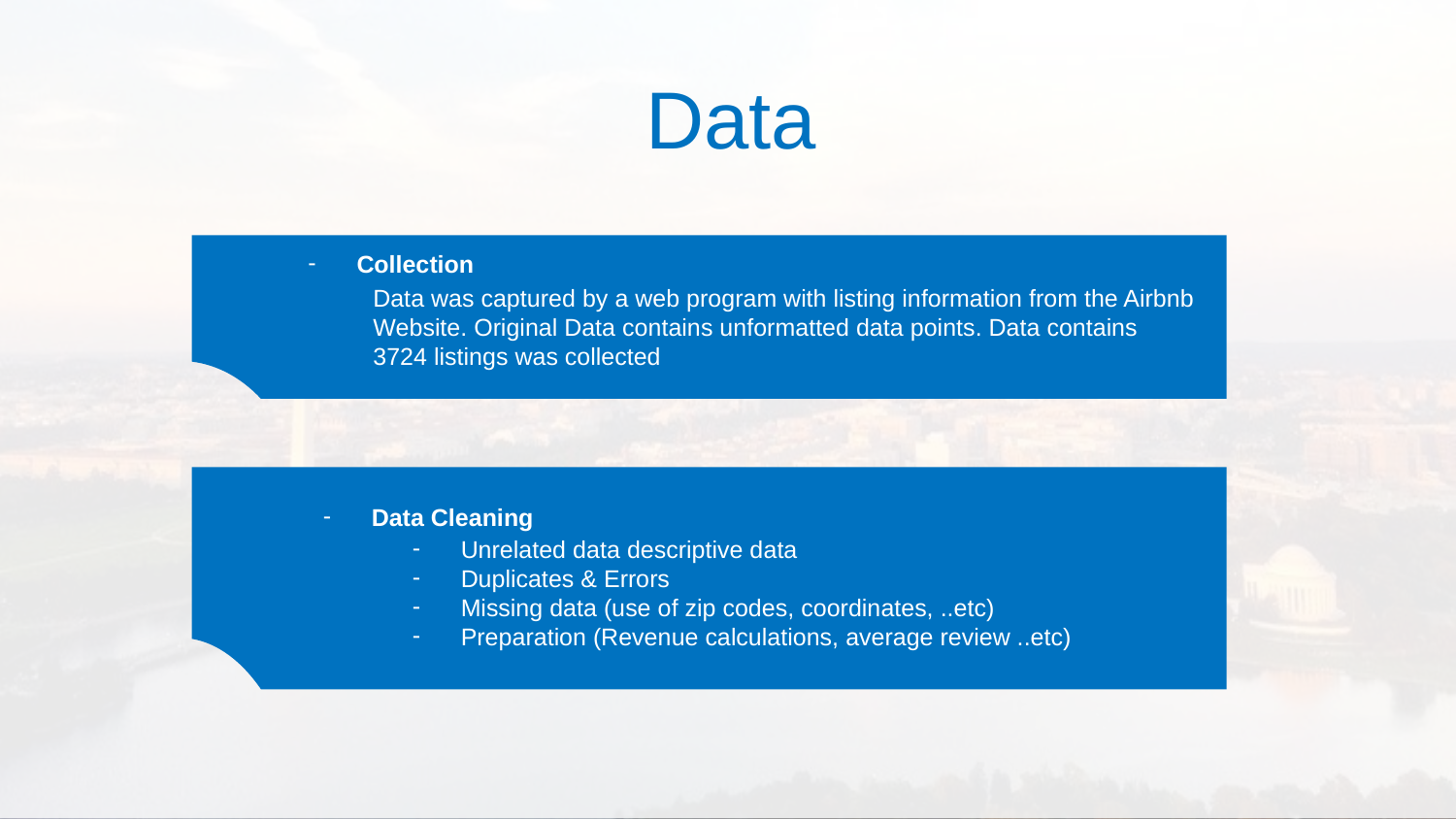

# Data

Collection
Data was captured by a web program with listing information from the Airbnb Website. Original Data contains unformatted data points. Data contains 3724 listings was collected

Data Cleaning
Unrelated data descriptive data
Duplicates & Errors
Missing data (use of zip codes, coordinates, ..etc)
Preparation (Revenue calculations, average review ..etc)